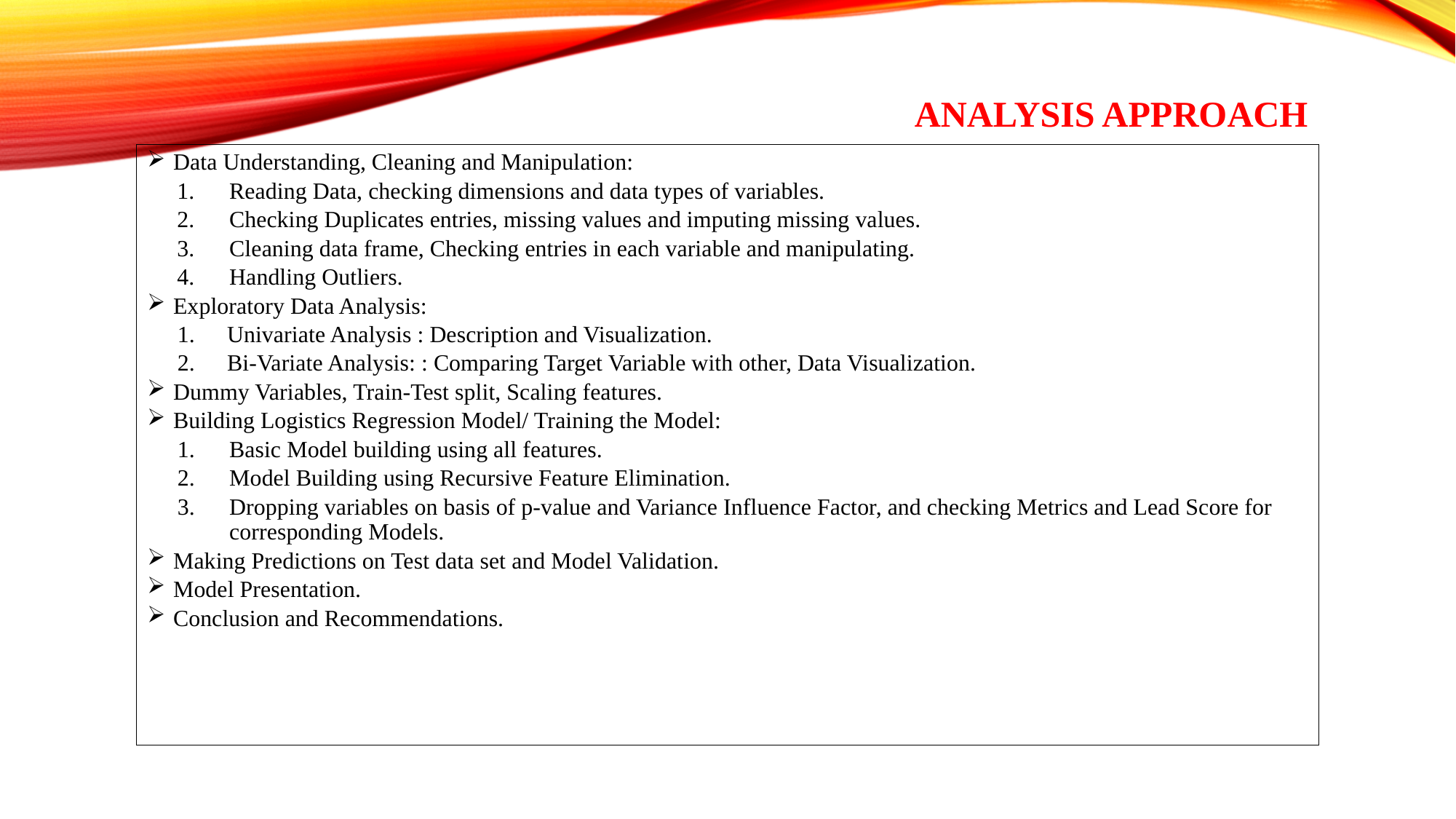

# Analysis Approach
Data Understanding, Cleaning and Manipulation:
Reading Data, checking dimensions and data types of variables.
Checking Duplicates entries, missing values and imputing missing values.
Cleaning data frame, Checking entries in each variable and manipulating.
Handling Outliers.
Exploratory Data Analysis:
Univariate Analysis : Description and Visualization.
Bi-Variate Analysis: : Comparing Target Variable with other, Data Visualization.
Dummy Variables, Train-Test split, Scaling features.
Building Logistics Regression Model/ Training the Model:
Basic Model building using all features.
Model Building using Recursive Feature Elimination.
Dropping variables on basis of p-value and Variance Influence Factor, and checking Metrics and Lead Score for corresponding Models.
Making Predictions on Test data set and Model Validation.
Model Presentation.
Conclusion and Recommendations.